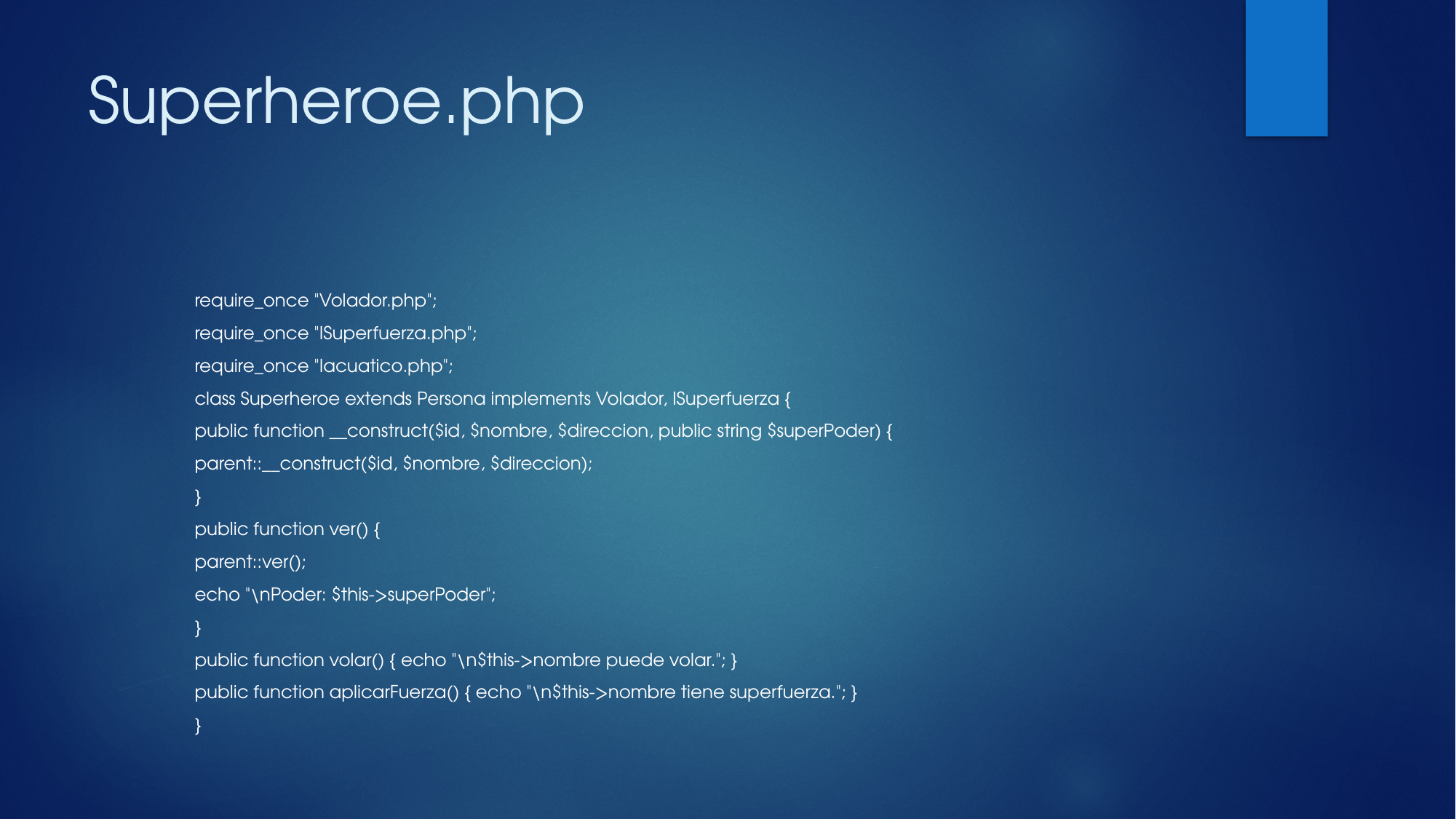

# Superheroe.php

require_once "Volador.php";
require_once "ISuperfuerza.php";
require_once "Iacuatico.php";
class Superheroe extends Persona implements Volador, ISuperfuerza {
public function __construct($id, $nombre, $direccion, public string $superPoder) {
parent::__construct($id, $nombre, $direccion);
}
public function ver() {
parent::ver();
echo "\nPoder: $this->superPoder";
}
public function volar() { echo "\n$this->nombre puede volar."; }
public function aplicarFuerza() { echo "\n$this->nombre tiene superfuerza."; }
}